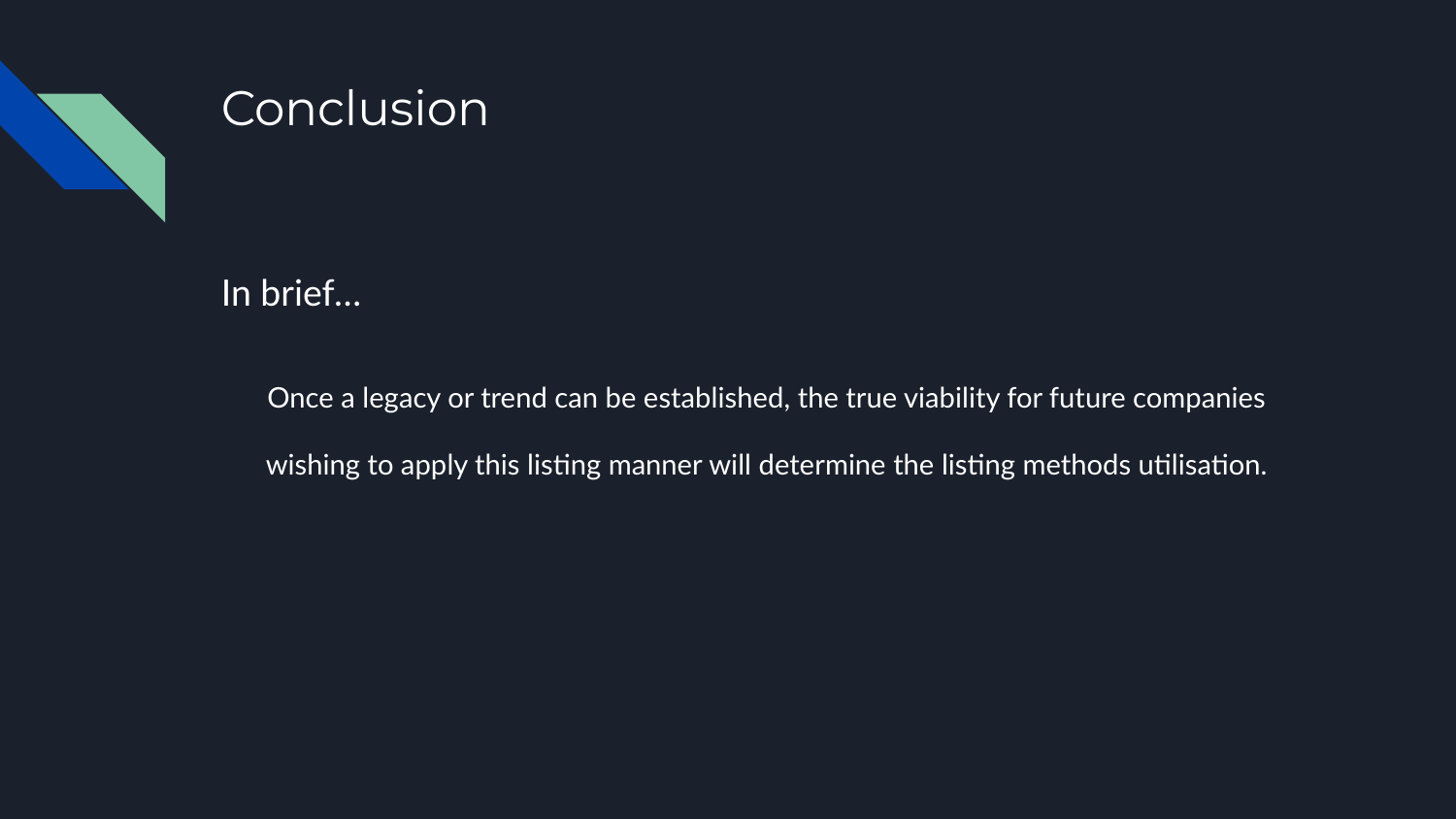

# Conclusion
In brief…
Once a legacy or trend can be established, the true viability for future companies wishing to apply this listing manner will determine the listing methods utilisation.